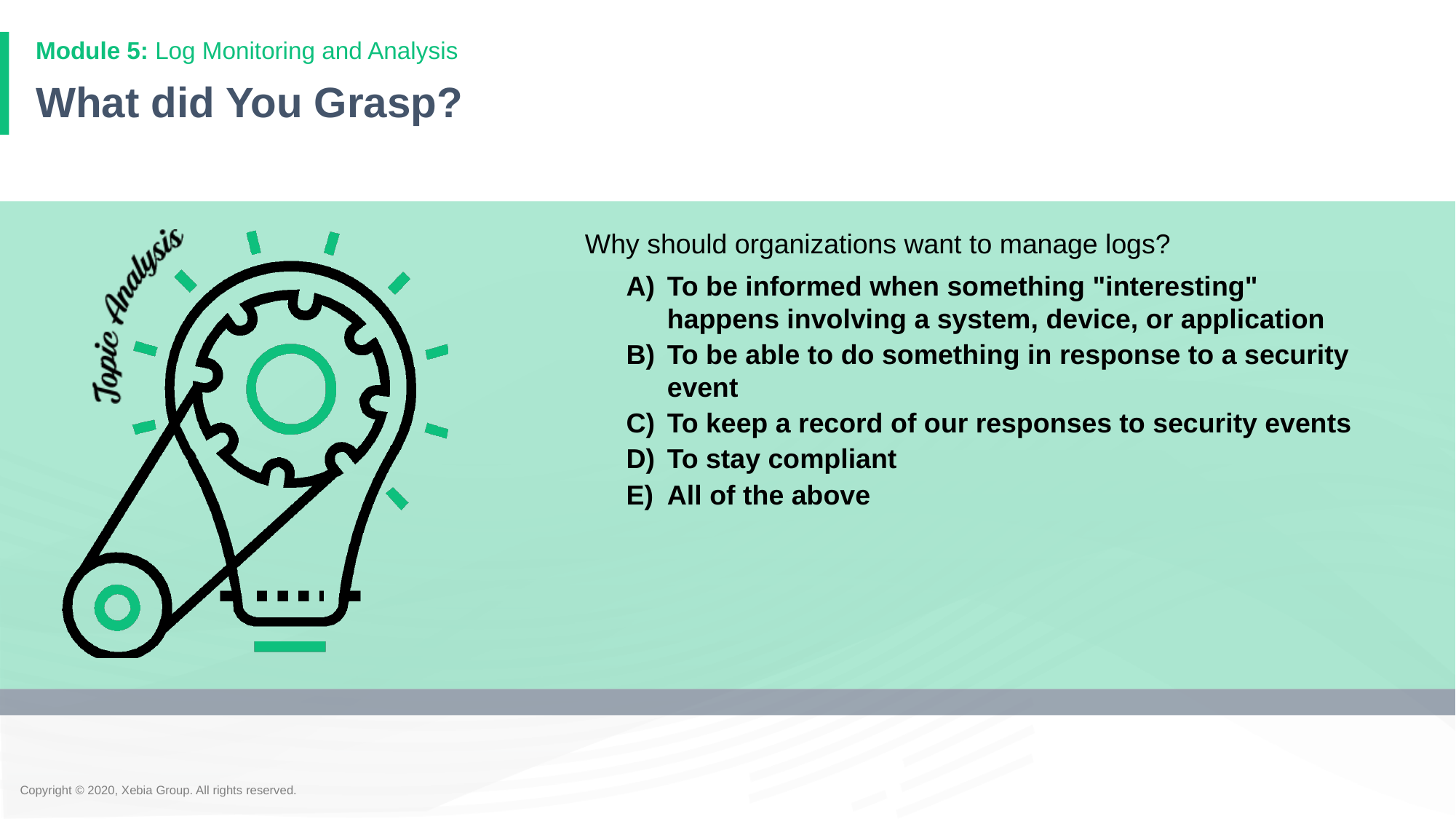

# What did You Grasp?
Why should organizations want to manage logs?
To be informed when something "interesting" happens involving a system, device, or application
To be able to do something in response to a security event
To keep a record of our responses to security events
To stay compliant
All of the above